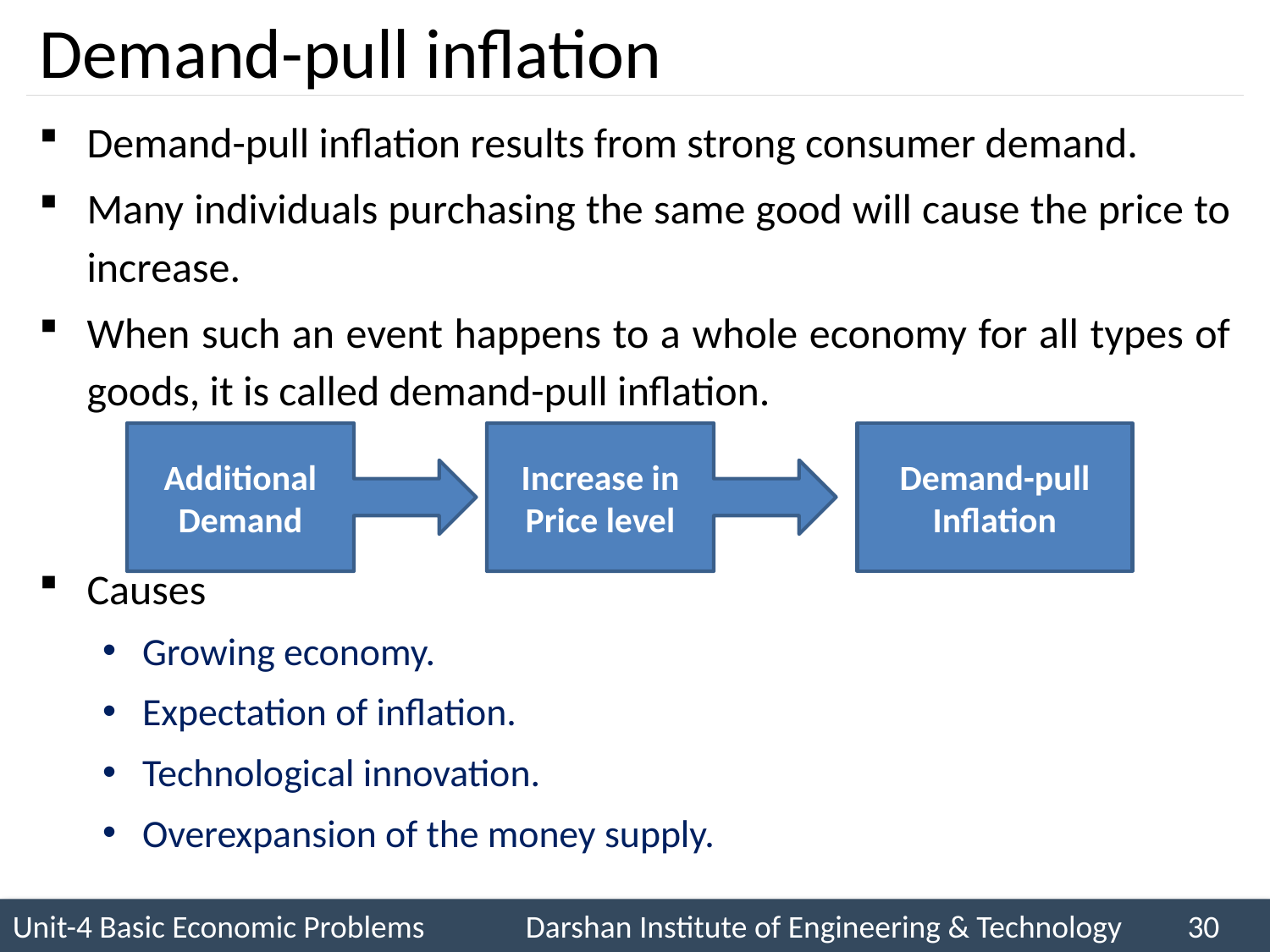

# Demand-pull inflation
Demand-pull inflation results from strong consumer demand.
Many individuals purchasing the same good will cause the price to increase.
When such an event happens to a whole economy for all types of goods, it is called demand-pull inflation.

Causes
Additional Demand
Increase in Price level
Demand-pull Inflation
Growing economy.
Expectation of inflation.
Technological innovation.
Overexpansion of the money supply.